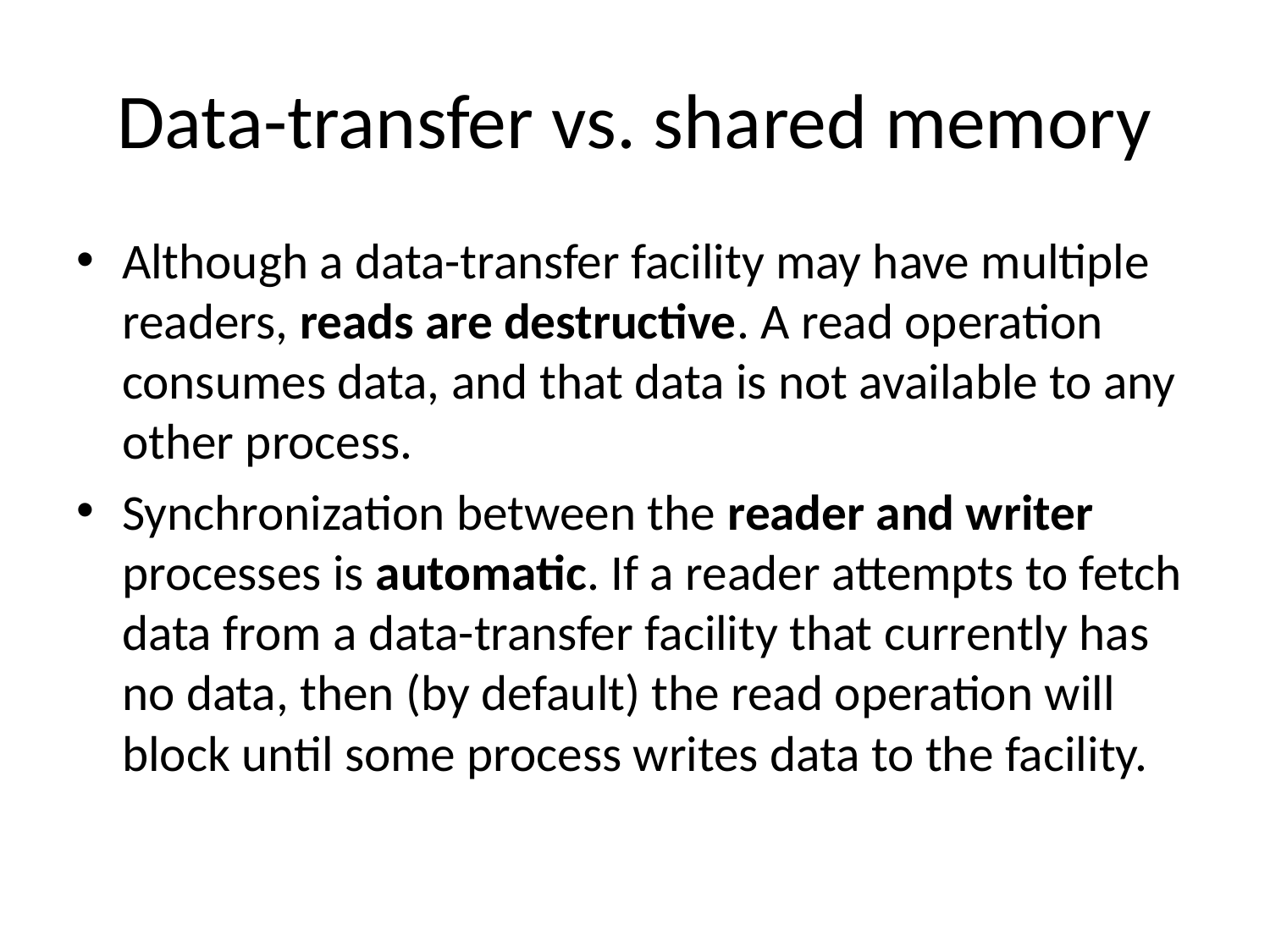

# Data-transfer vs. shared memory
Although a data-transfer facility may have multiple readers, reads are destructive. A read operation consumes data, and that data is not available to any other process.
Synchronization between the reader and writer processes is automatic. If a reader attempts to fetch data from a data-transfer facility that currently has no data, then (by default) the read operation will block until some process writes data to the facility.